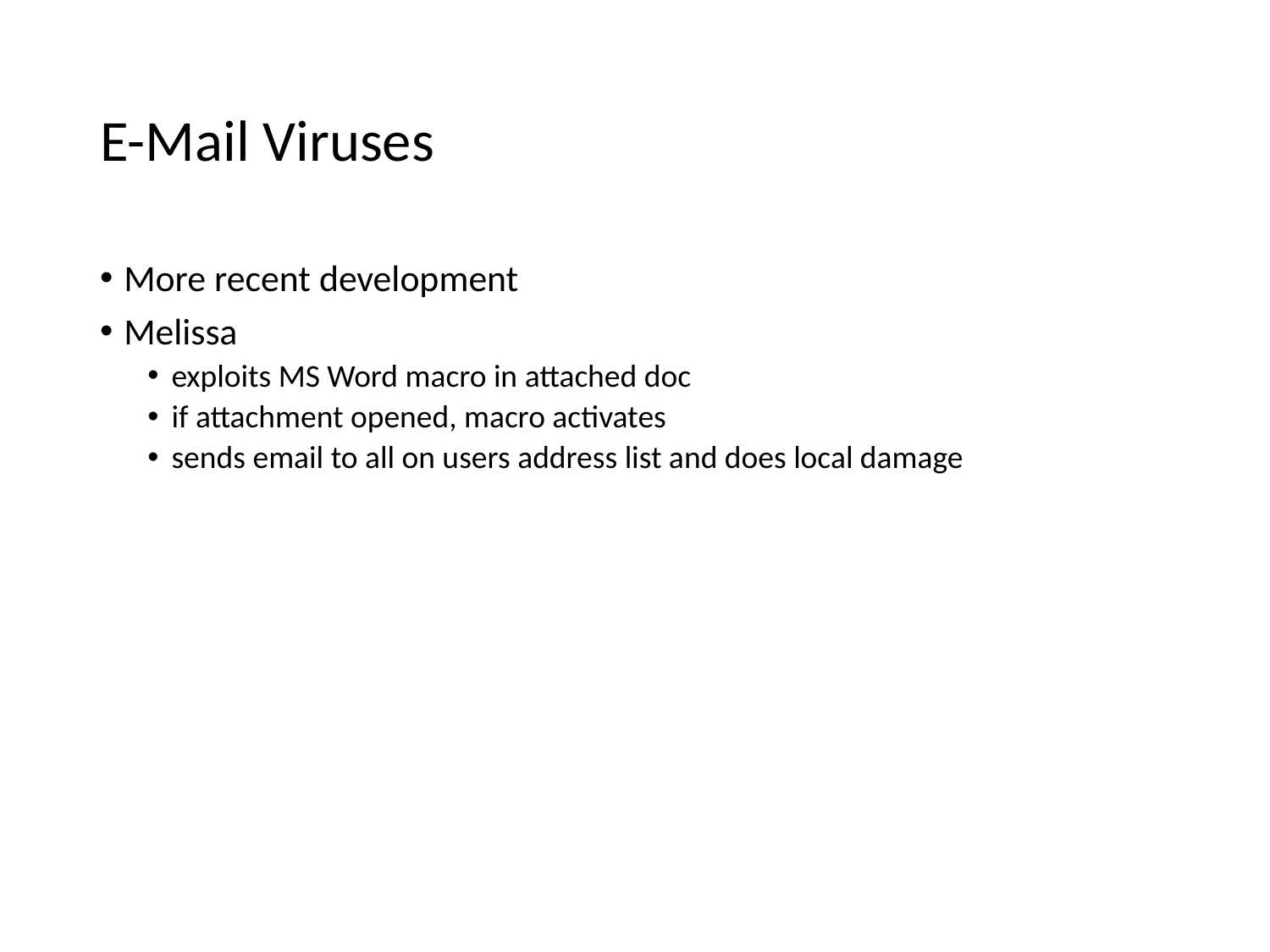

# E-Mail Viruses
More recent development
Melissa
exploits MS Word macro in attached doc
if attachment opened, macro activates
sends email to all on users address list and does local damage